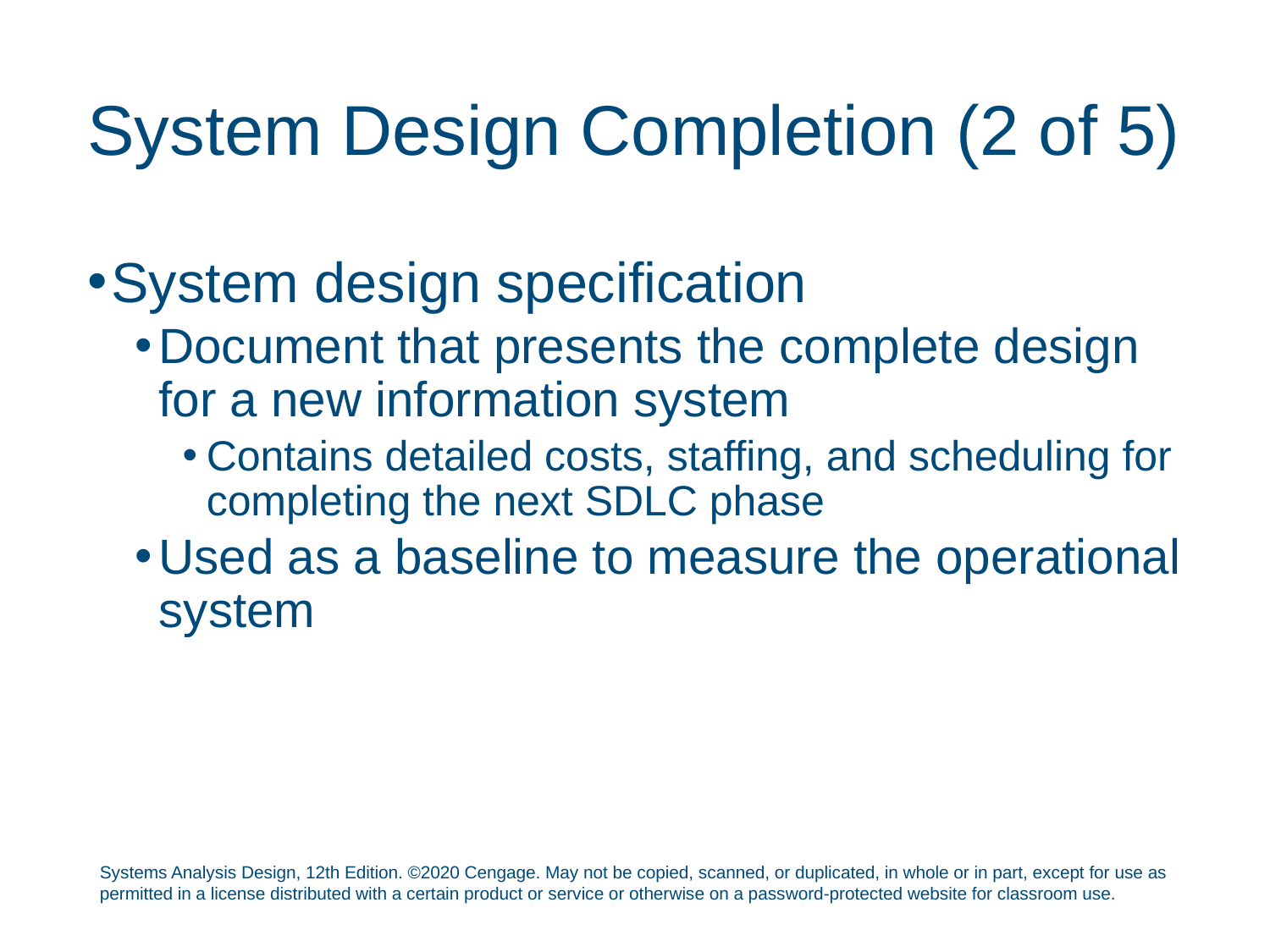

# System Design Completion (2 of 5)
System design specification
Document that presents the complete design for a new information system
Contains detailed costs, staffing, and scheduling for completing the next SDLC phase
Used as a baseline to measure the operational system
Systems Analysis Design, 12th Edition. ©2020 Cengage. May not be copied, scanned, or duplicated, in whole or in part, except for use as permitted in a license distributed with a certain product or service or otherwise on a password-protected website for classroom use.